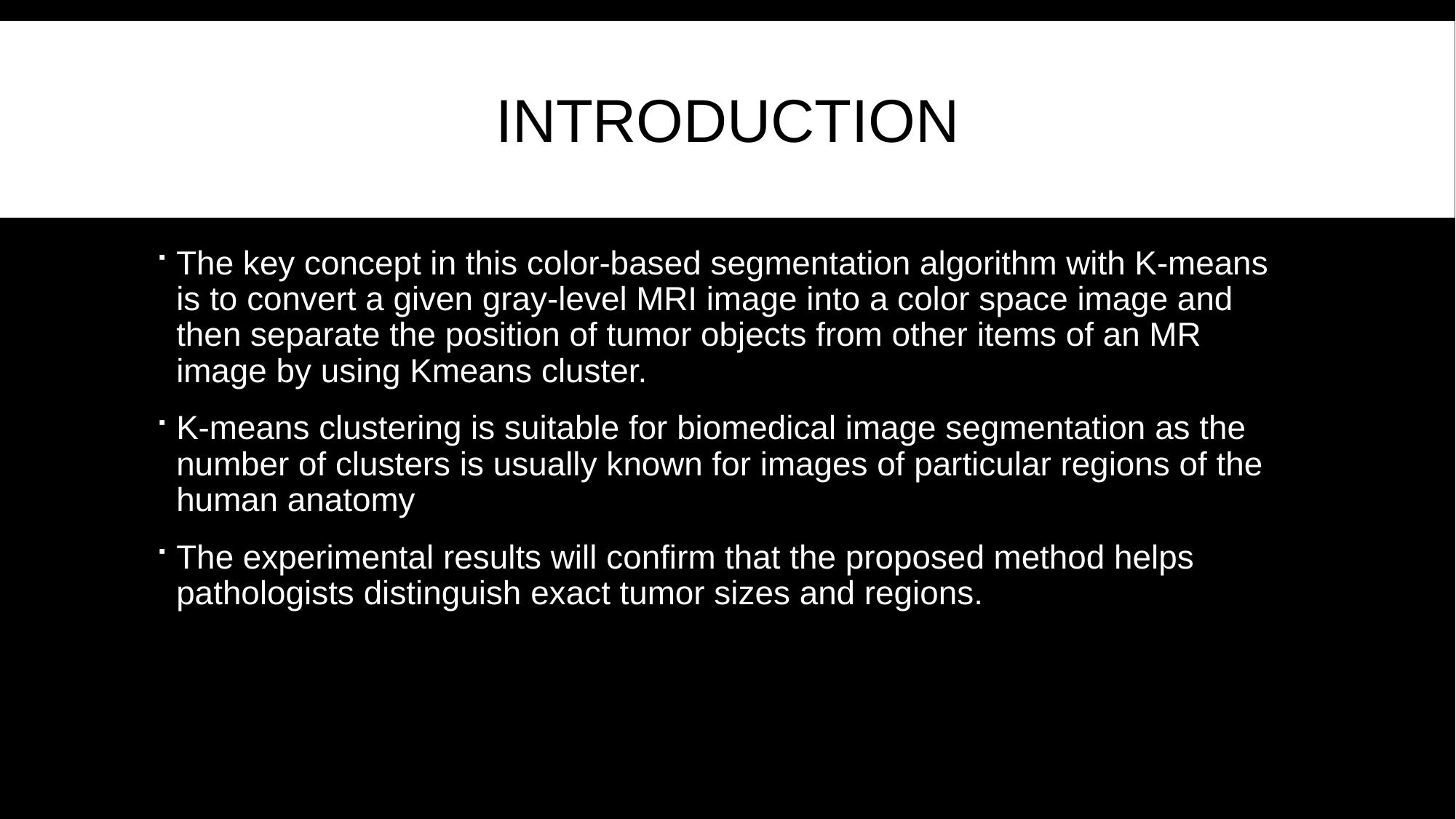

# INTRODUCTION
The key concept in this color-based segmentation algorithm with K-means is to convert a given gray-level MRI image into a color space image and then separate the position of tumor objects from other items of an MR image by using Kmeans cluster.
K-means clustering is suitable for biomedical image segmentation as the number of clusters is usually known for images of particular regions of the human anatomy
The experimental results will confirm that the proposed method helps pathologists distinguish exact tumor sizes and regions.